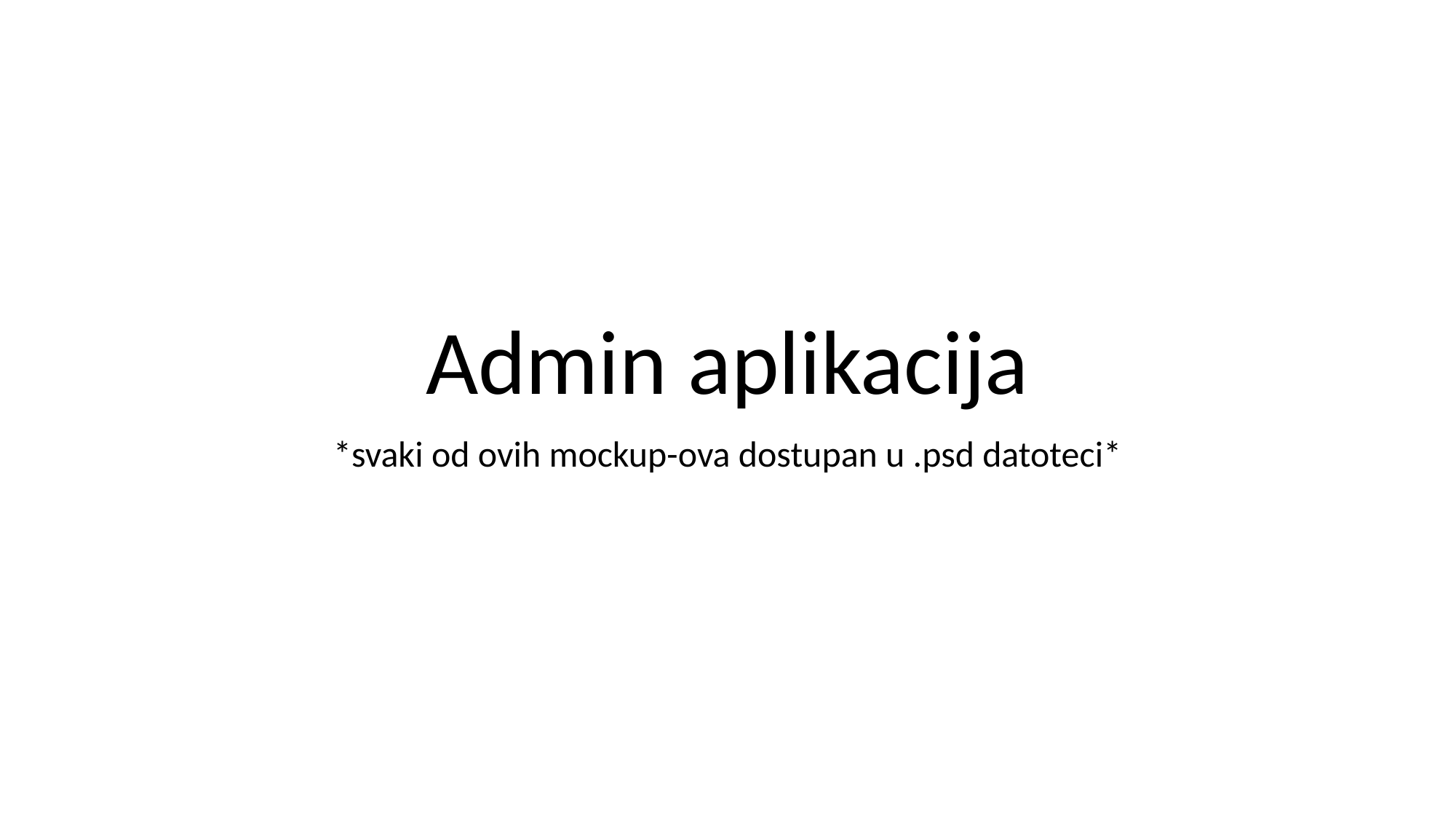

# Admin aplikacija
*svaki od ovih mockup-ova dostupan u .psd datoteci*